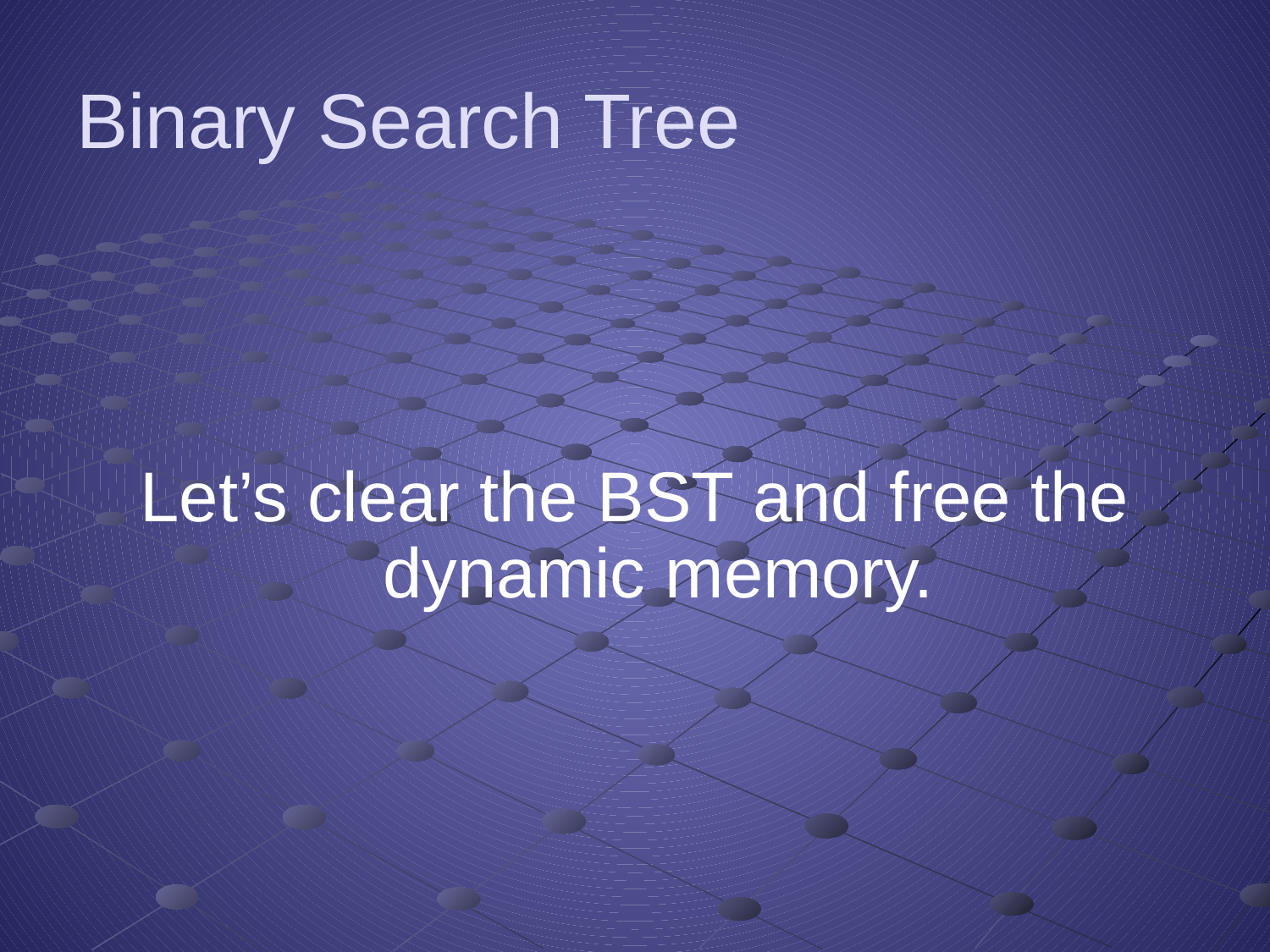

Binary Search Tree
Let’s clear the BST and free the dynamic memory.